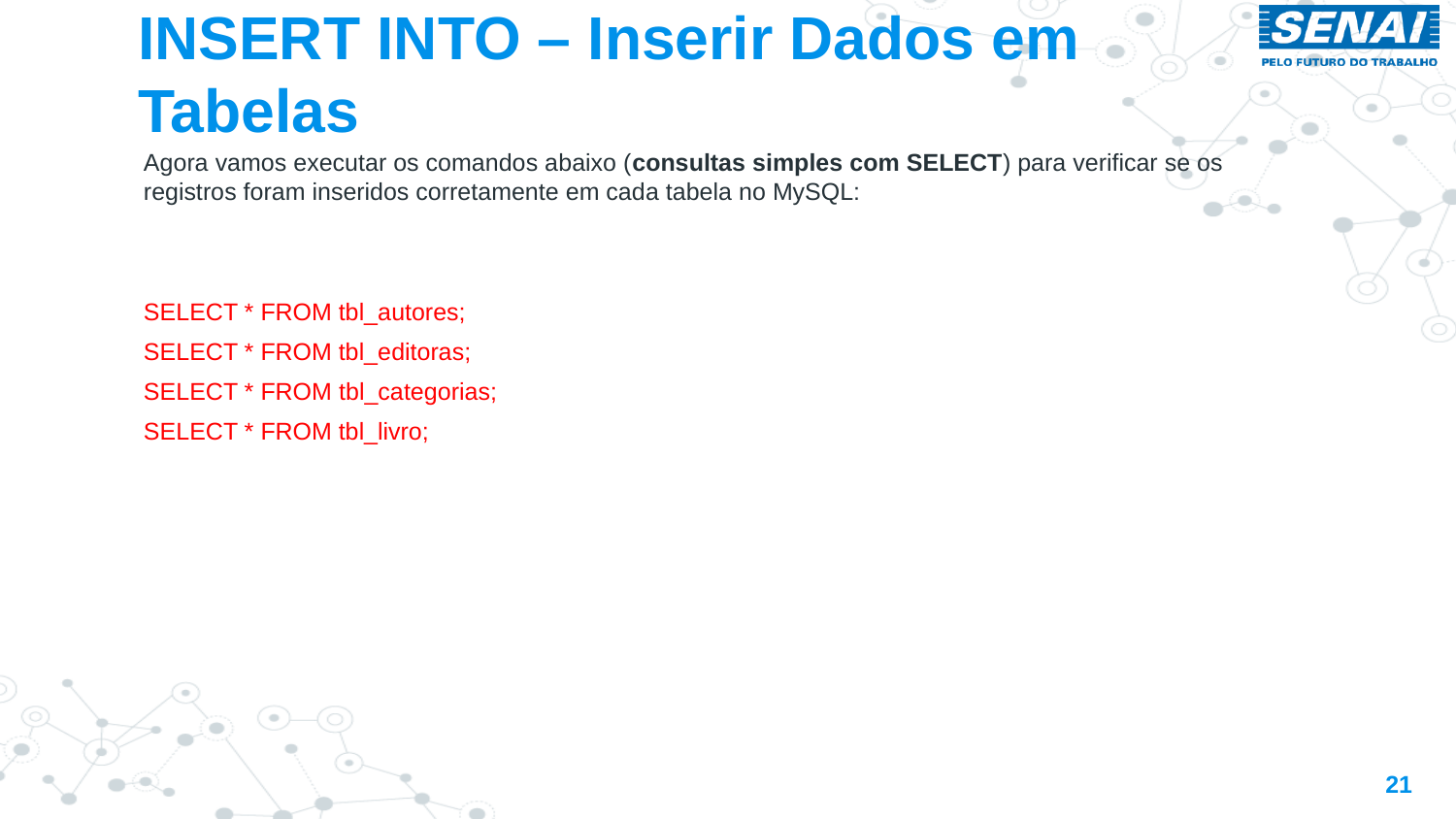

# INSERT INTO – Inserir Dados em Tabelas
Agora vamos executar os comandos abaixo (consultas simples com SELECT) para verificar se os registros foram inseridos corretamente em cada tabela no MySQL:

SELECT * FROM tbl_autores;
SELECT * FROM tbl_editoras;
SELECT * FROM tbl_categorias;
SELECT * FROM tbl_livro;
21